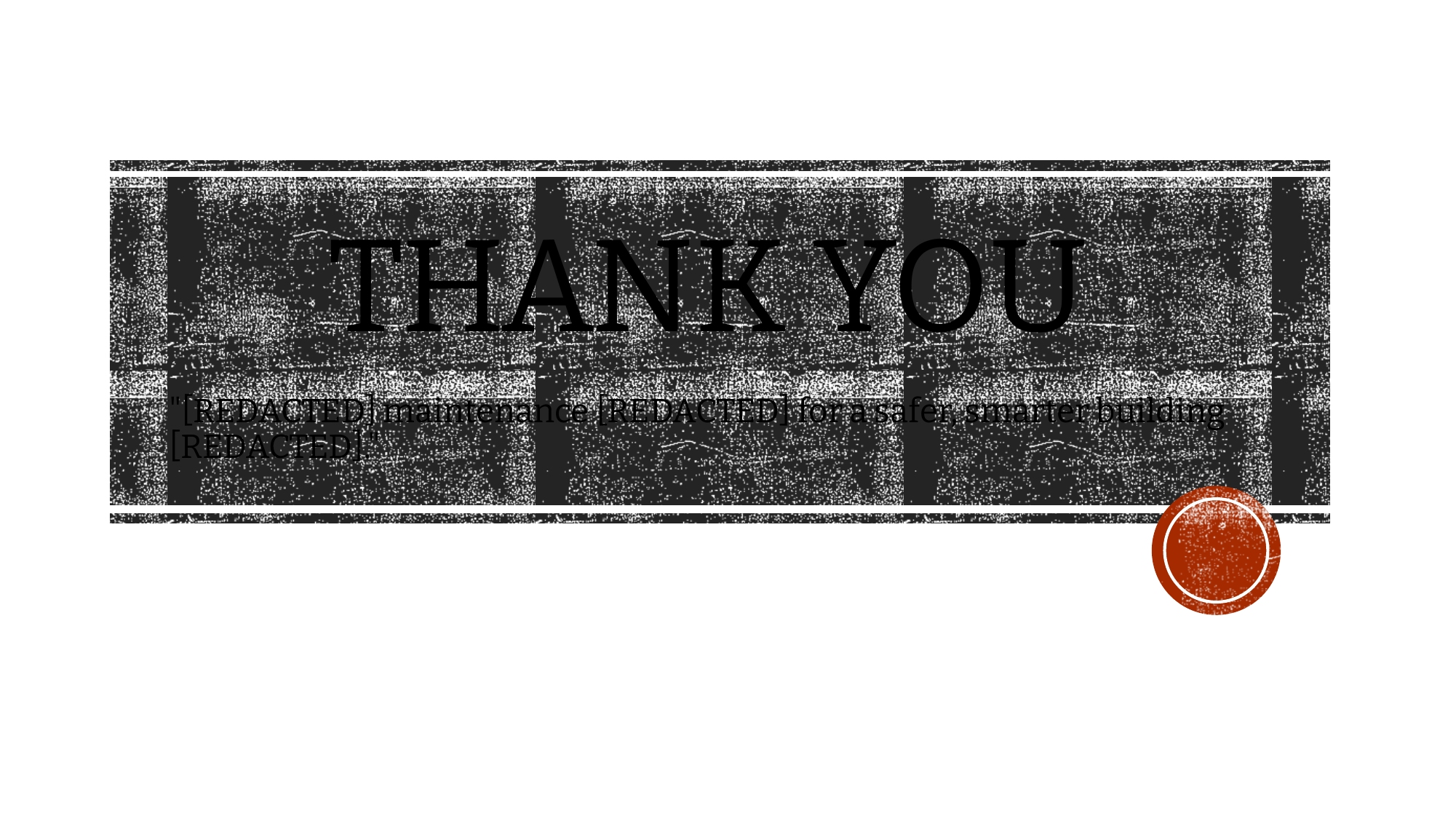

# THANK YOU
"[REDACTED] maintenance [REDACTED] for a safer, smarter building [REDACTED]."